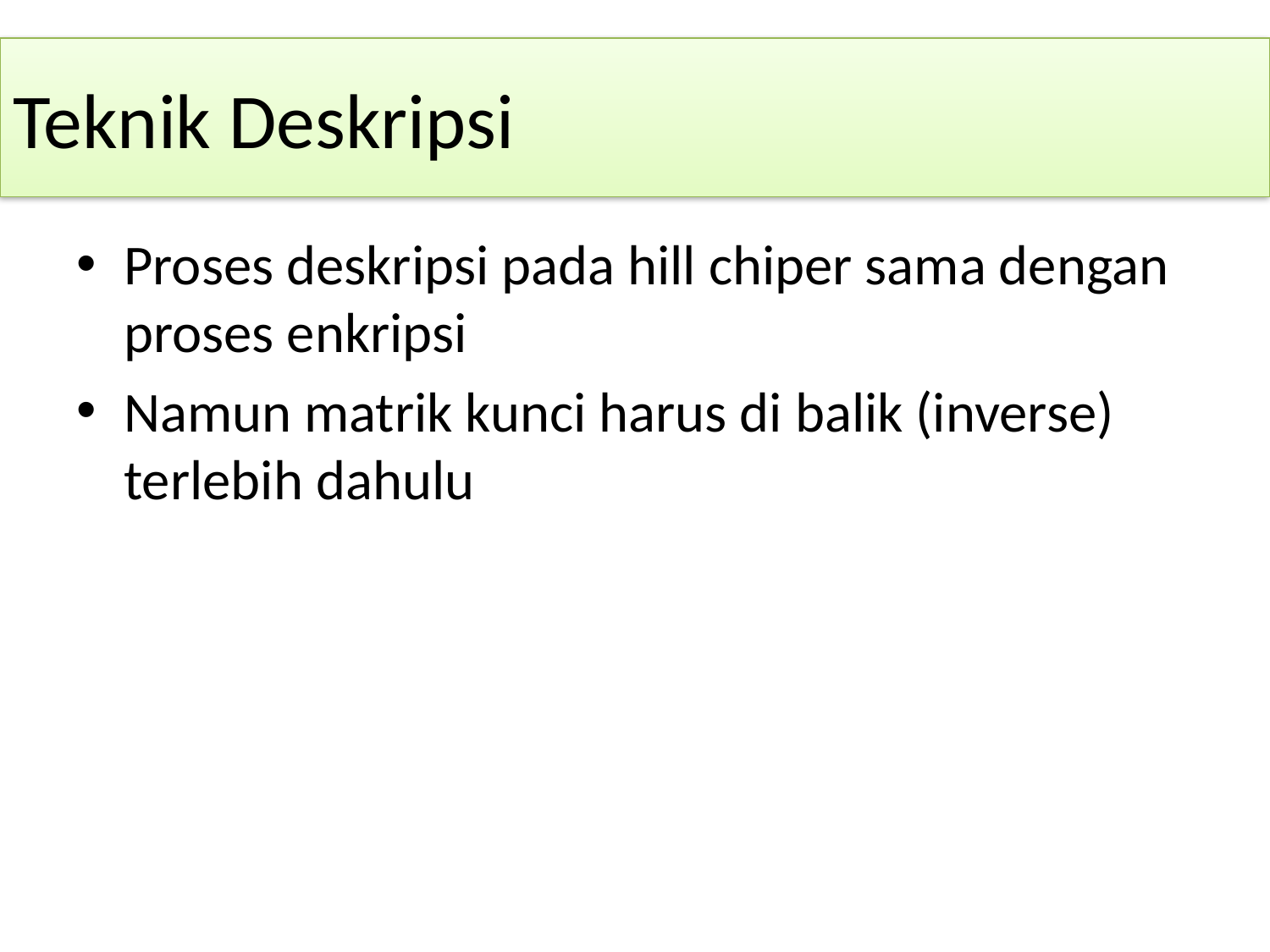

# Teknik Deskripsi
Proses deskripsi pada hill chiper sama dengan proses enkripsi
Namun matrik kunci harus di balik (inverse) terlebih dahulu